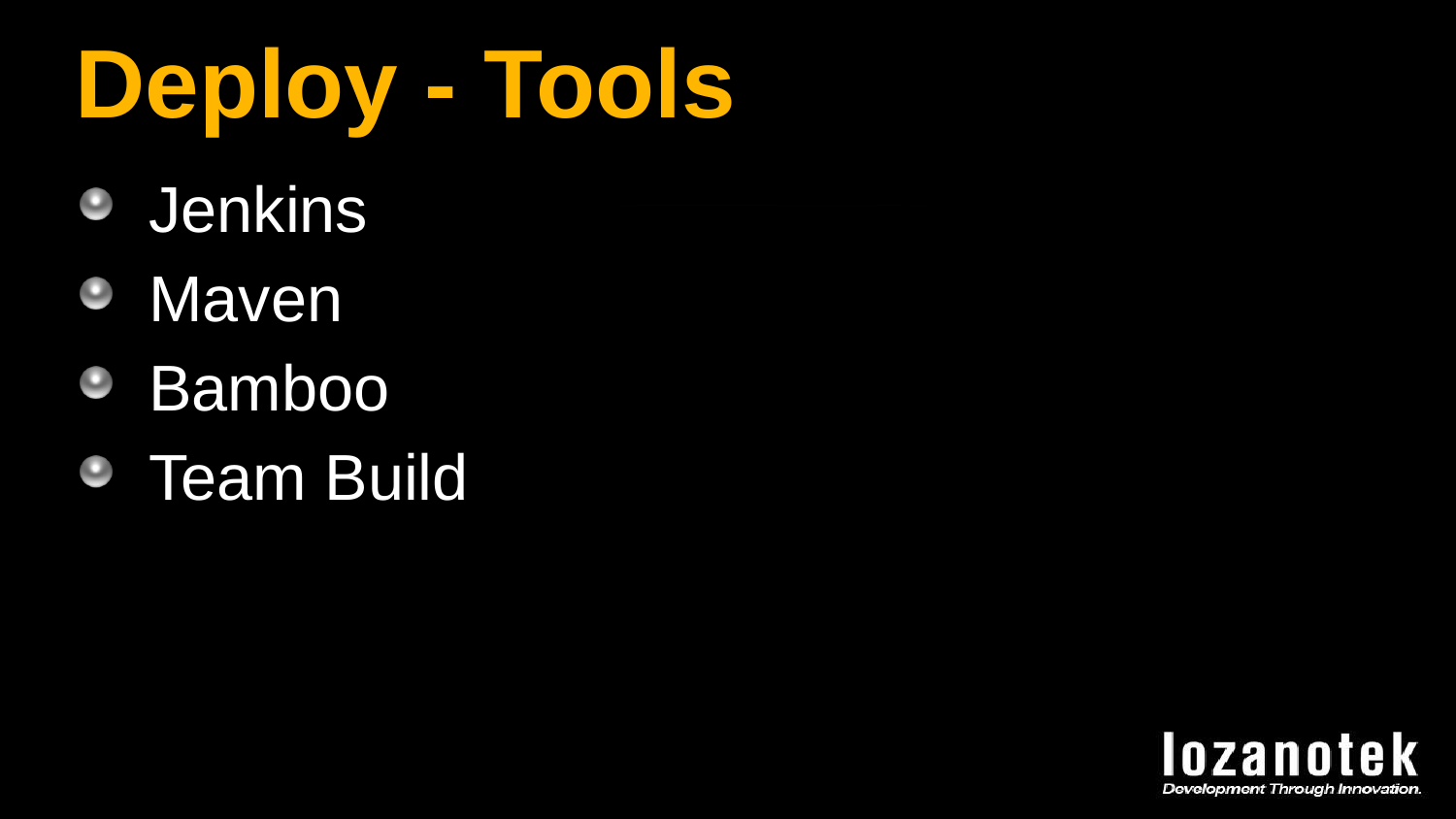

# Deploy - Tools
Jenkins
Maven
Bamboo
Team Build